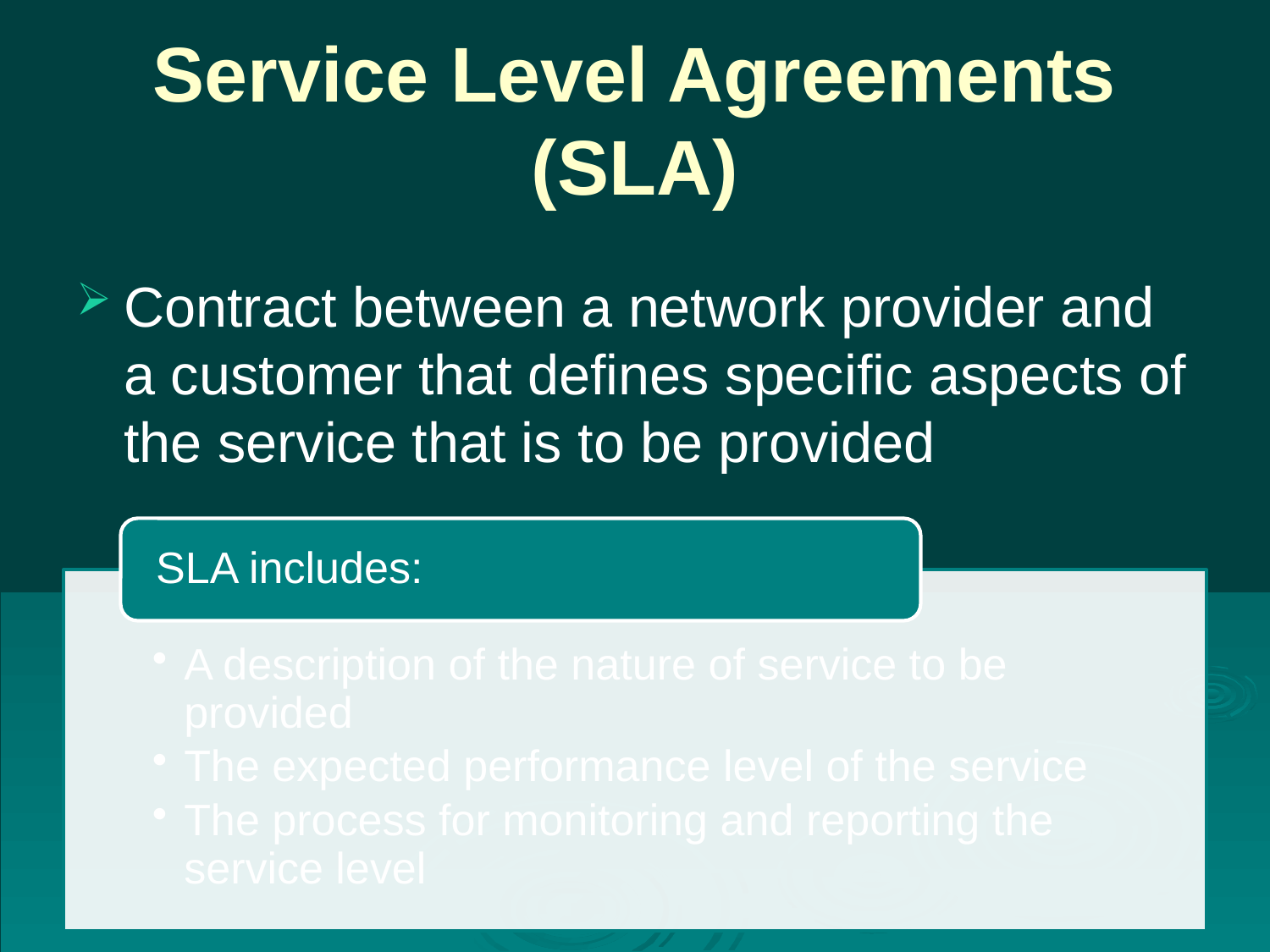

# Service Level Agreements (SLA)
Contract between a network provider and a customer that defines specific aspects of the service that is to be provided
A description of the nature of service to be provided
The expected performance level of the service
The process for monitoring and reporting the service level
SLA includes: